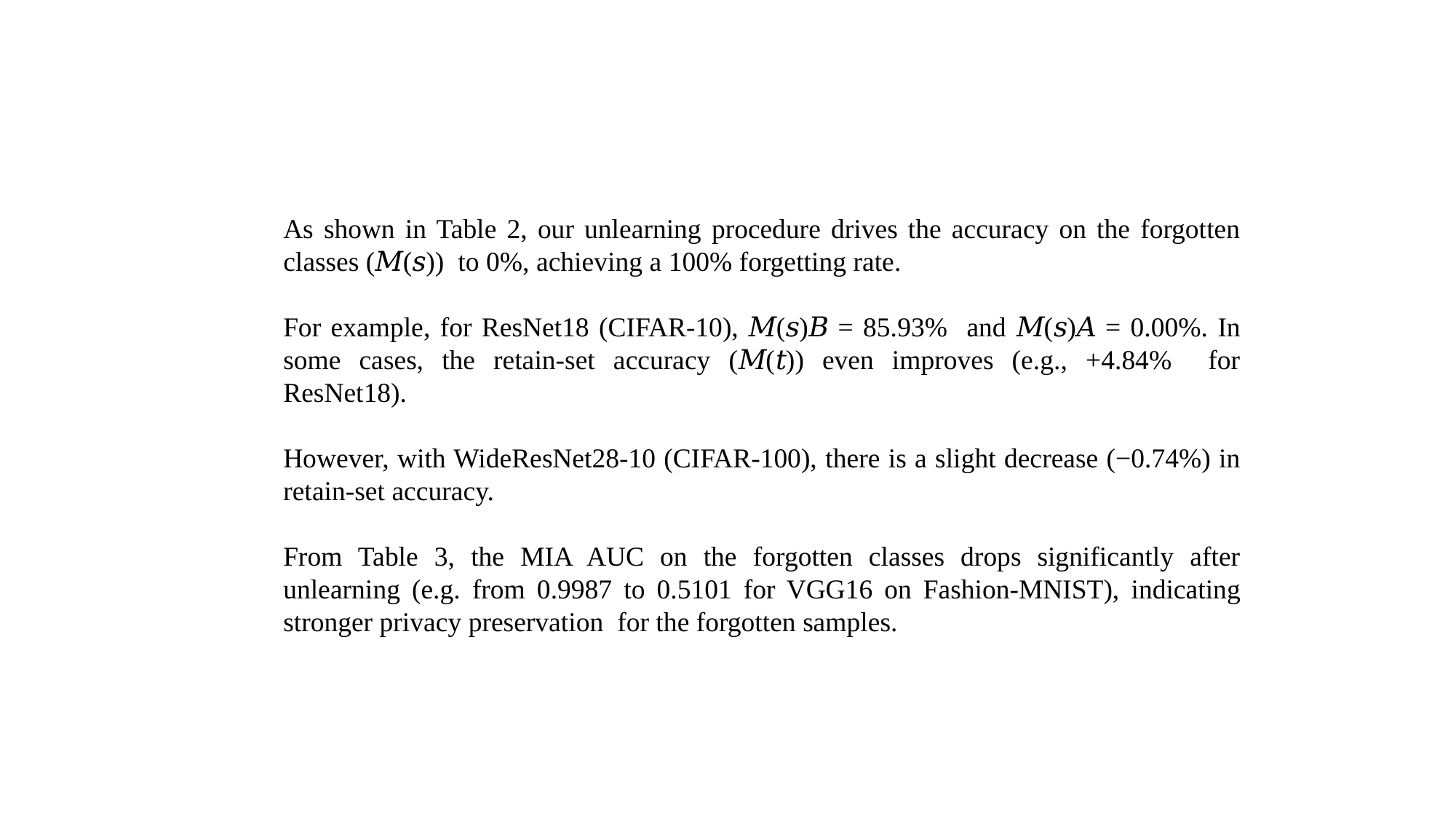

As shown in Table 2, our unlearning procedure drives the accuracy on the forgotten classes (𝑀(𝑠))  to 0%, achieving a 100% forgetting rate.

For example, for ResNet18 (CIFAR-10), 𝑀(𝑠)𝐵 = 85.93%  and 𝑀(𝑠)𝐴 = 0.00%. In some cases, the retain-set accuracy (𝑀(𝑡)) even improves (e.g., +4.84%  for ResNet18).

However, with WideResNet28-10 (CIFAR-100), there is a slight decrease (−0.74%) in retain-set accuracy.

From Table 3, the MIA AUC on the forgotten classes drops significantly after unlearning (e.g. from 0.9987 to 0.5101 for VGG16 on Fashion-MNIST), indicating stronger privacy preservation  for the forgotten samples.